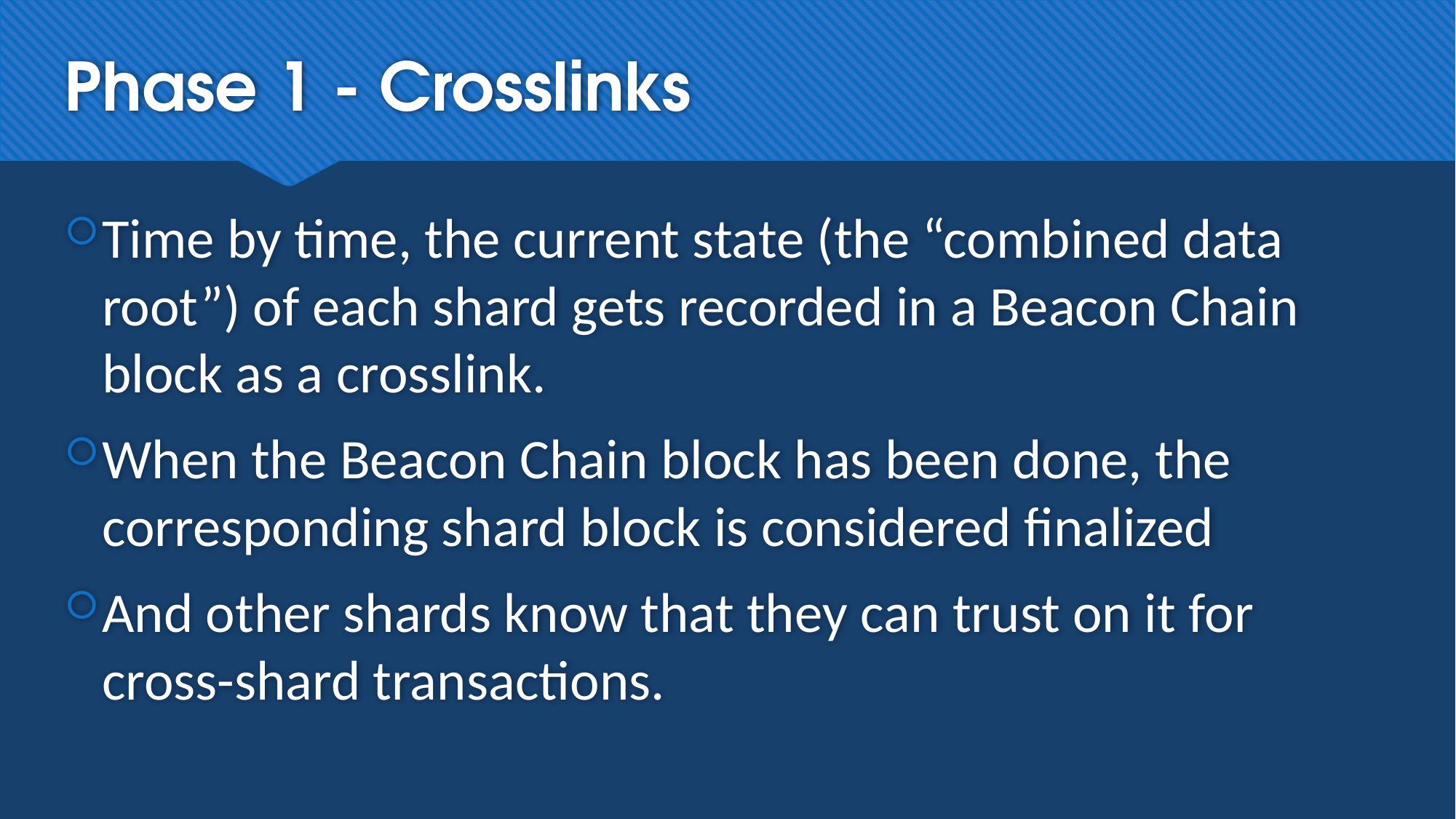

# Phase 1 - Crosslinks
Time by time, the current state (the “combined data root”) of each shard gets recorded in a Beacon Chain block as a crosslink.
When the Beacon Chain block has been done, the corresponding shard block is considered finalized
And other shards know that they can trust on it for cross-shard transactions.